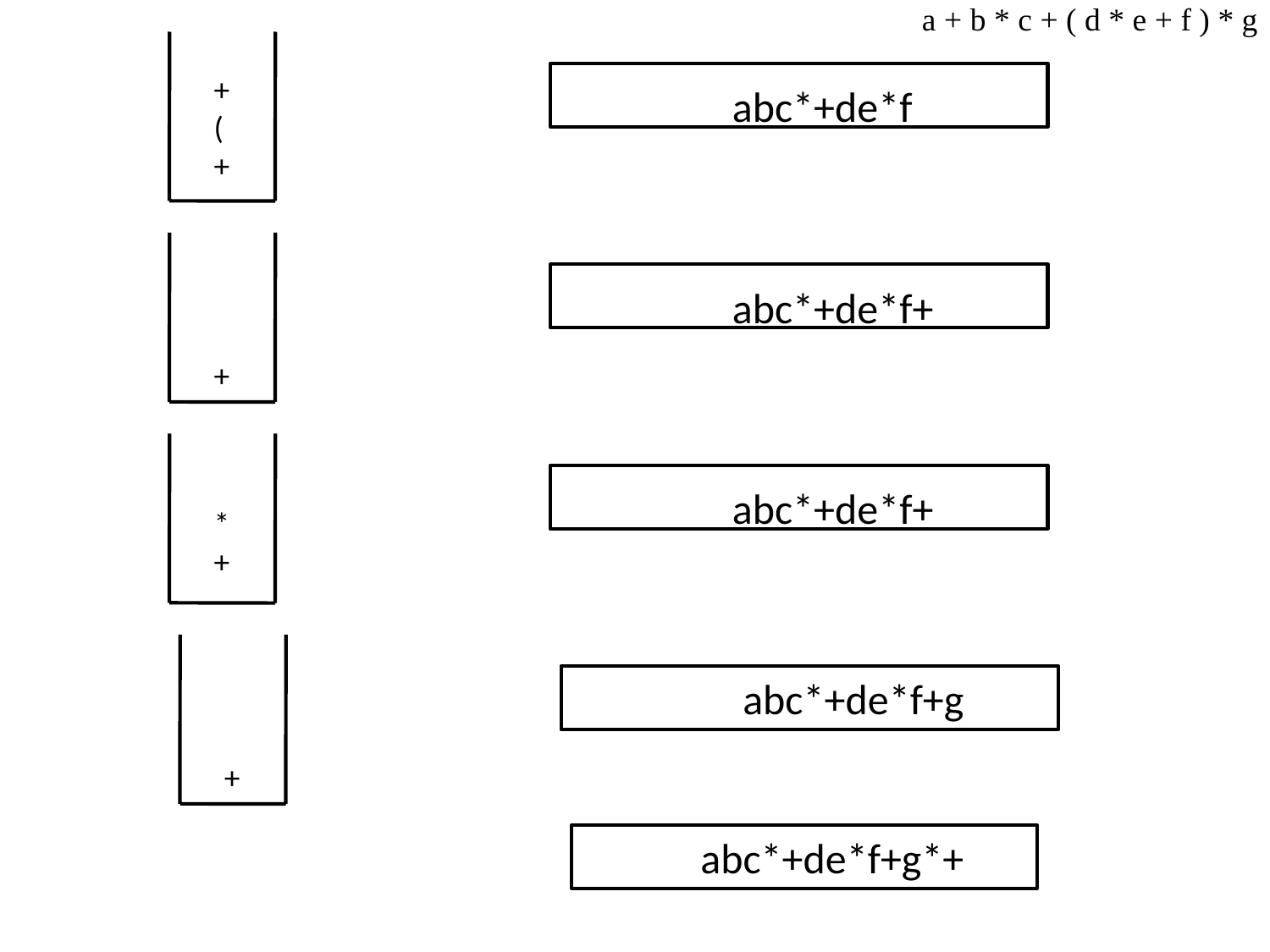

a + b * c + ( d * e + f ) * g

a
abc*+de*f
+
(
+
a
abc*+de*f+
+
a
abc*+de*f+
*
+
a
abc*+de*f+g
+

abc*+de*f+g*+